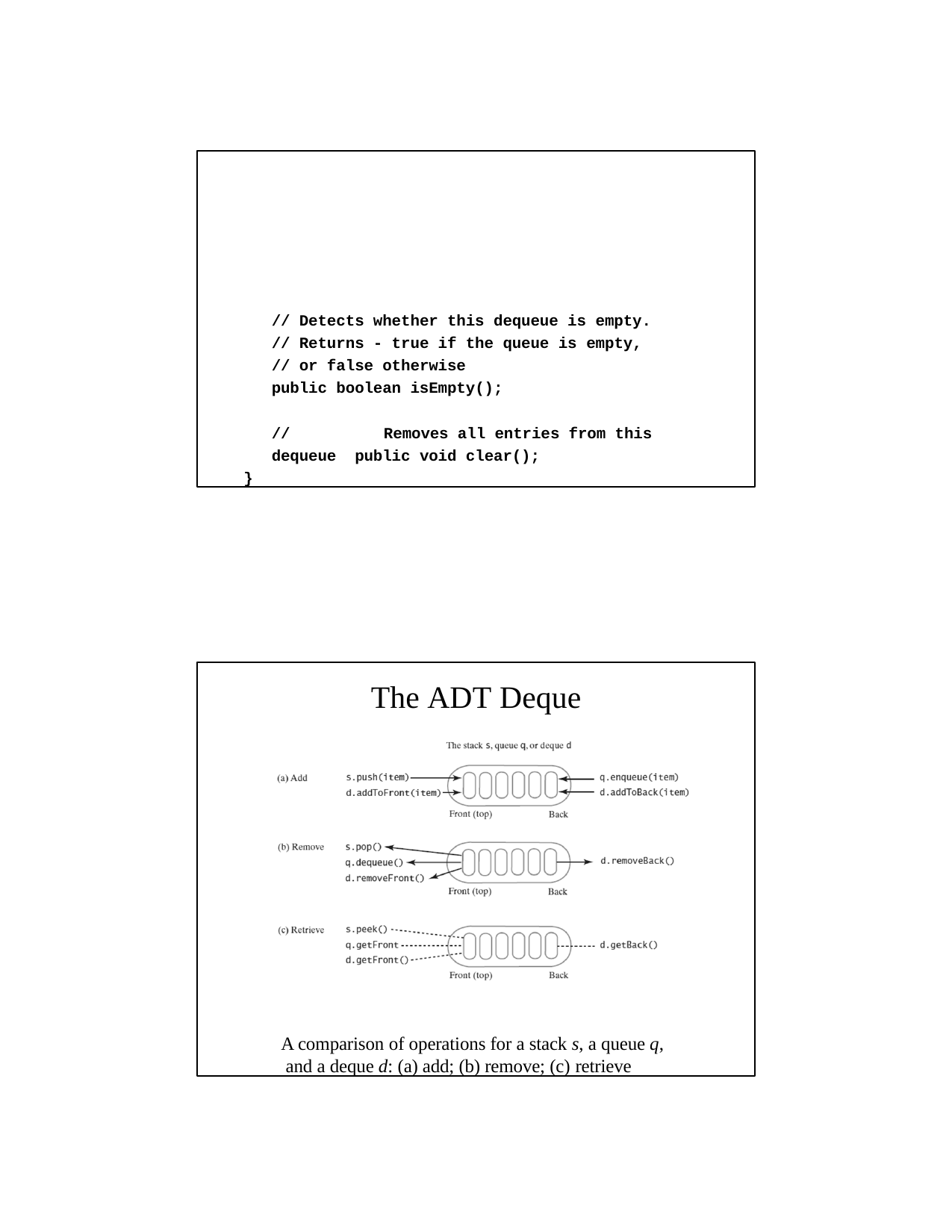

// Detects whether this dequeue is empty.
// Returns - true if the queue is empty,
// or false otherwise  public boolean isEmpty();

//	Removes all entries from this dequeue  public void clear();
}
The ADT Deque

A comparison of operations for a stack s, a queue q,  and a deque d: (a) add; (b) remove; (c) retrieve